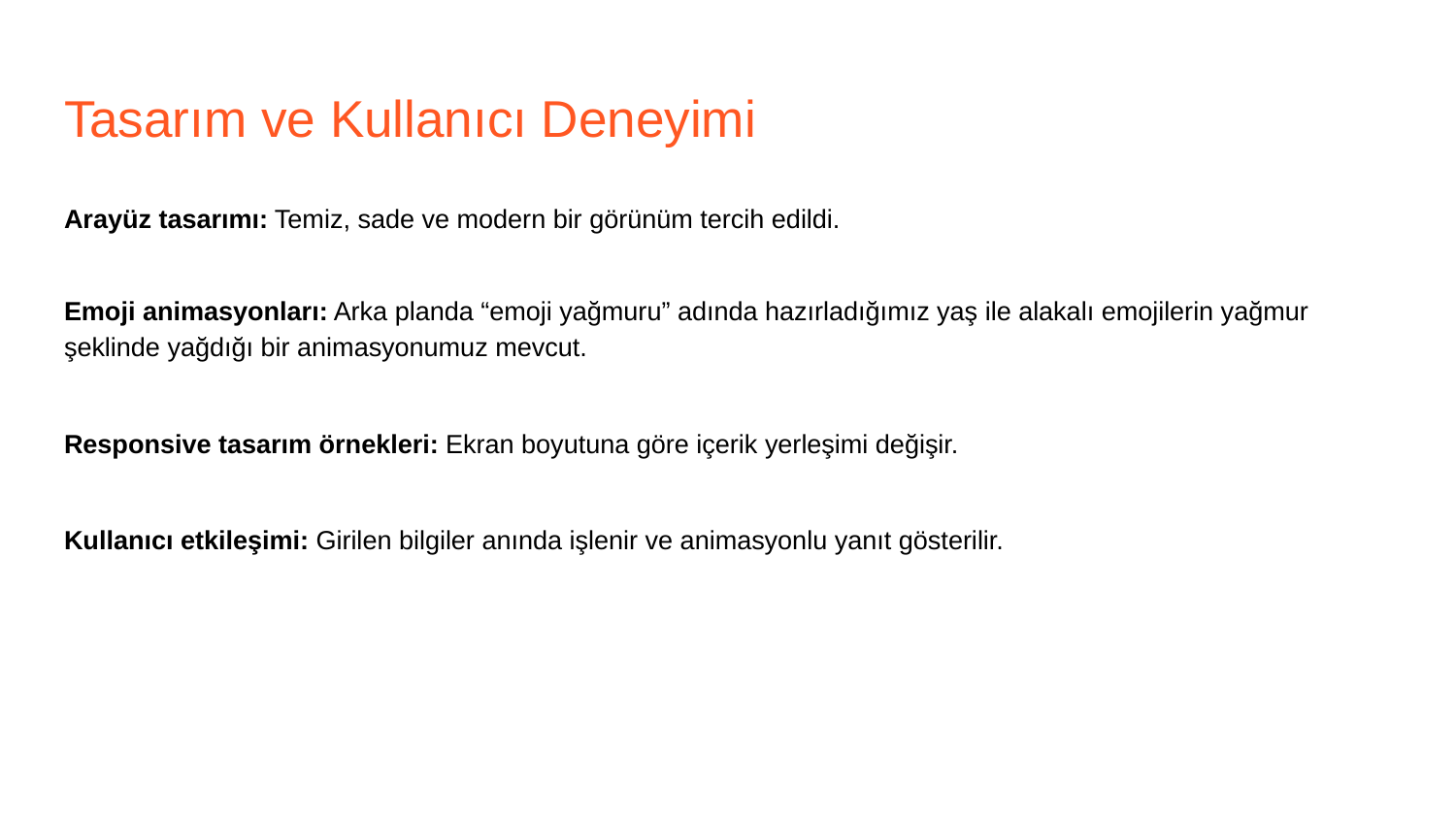

# Tasarım ve Kullanıcı Deneyimi
Arayüz tasarımı: Temiz, sade ve modern bir görünüm tercih edildi.
Emoji animasyonları: Arka planda “emoji yağmuru” adında hazırladığımız yaş ile alakalı emojilerin yağmur şeklinde yağdığı bir animasyonumuz mevcut.
Responsive tasarım örnekleri: Ekran boyutuna göre içerik yerleşimi değişir.
Kullanıcı etkileşimi: Girilen bilgiler anında işlenir ve animasyonlu yanıt gösterilir.